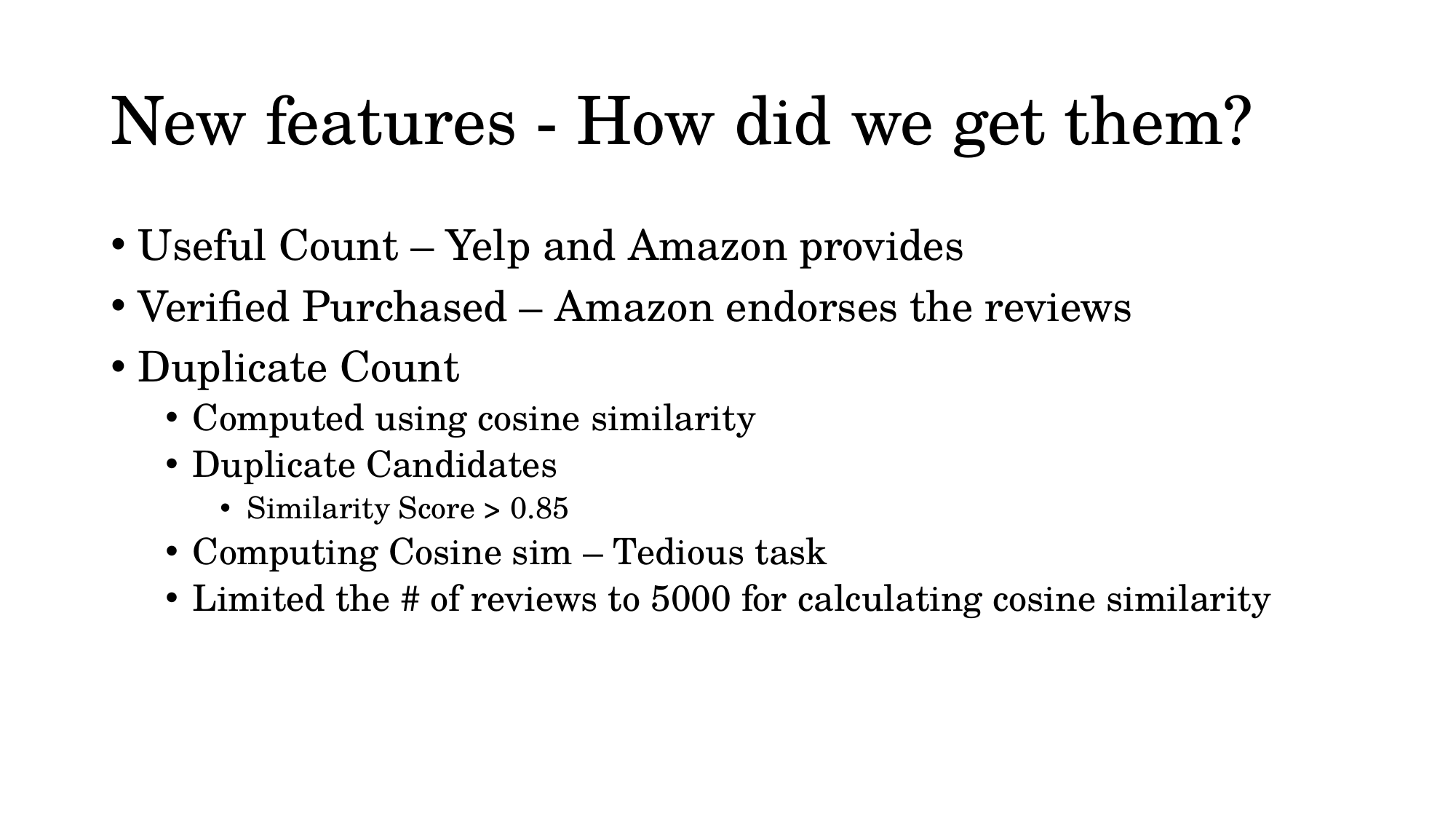

# New features - How did we get them?
Useful Count – Yelp and Amazon provides
Verified Purchased – Amazon endorses the reviews
Duplicate Count
Computed using cosine similarity
Duplicate Candidates
Similarity Score > 0.85
Computing Cosine sim – Tedious task
Limited the # of reviews to 5000 for calculating cosine similarity